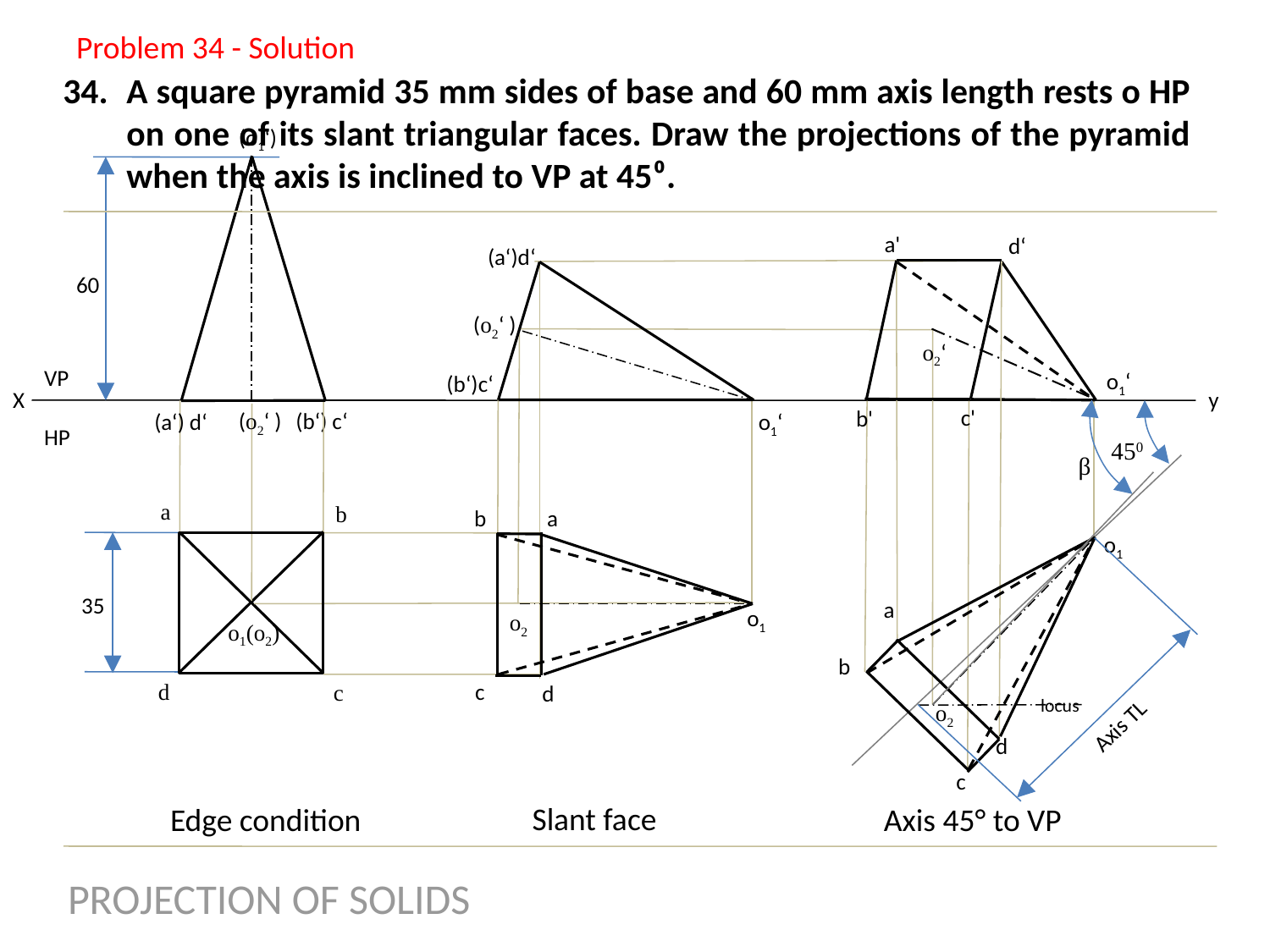

Problem 34 - Solution
A square pyramid 35 mm sides of base and 60 mm axis length rests o HP on one of its slant triangular faces. Draw the projections of the pyramid when the axis is inclined to VP at 45⁰.
(o1‘)
a'
d‘
(a‘)d‘
60
(o2‘ )
o2‘

VP

HP

o1‘
(b‘)c‘
X
y
c'
b'
(b‘) c‘
(o2‘ )
(a‘) d‘
o1‘
450
β
a
b
a
b
o1

35
a
o1
o2
o1(o2)
b
locus
c
d
c
d
o2
Axis TL
d
c
Slant face
Edge condition
Axis 45° to VP
PROJECTION OF SOLIDS